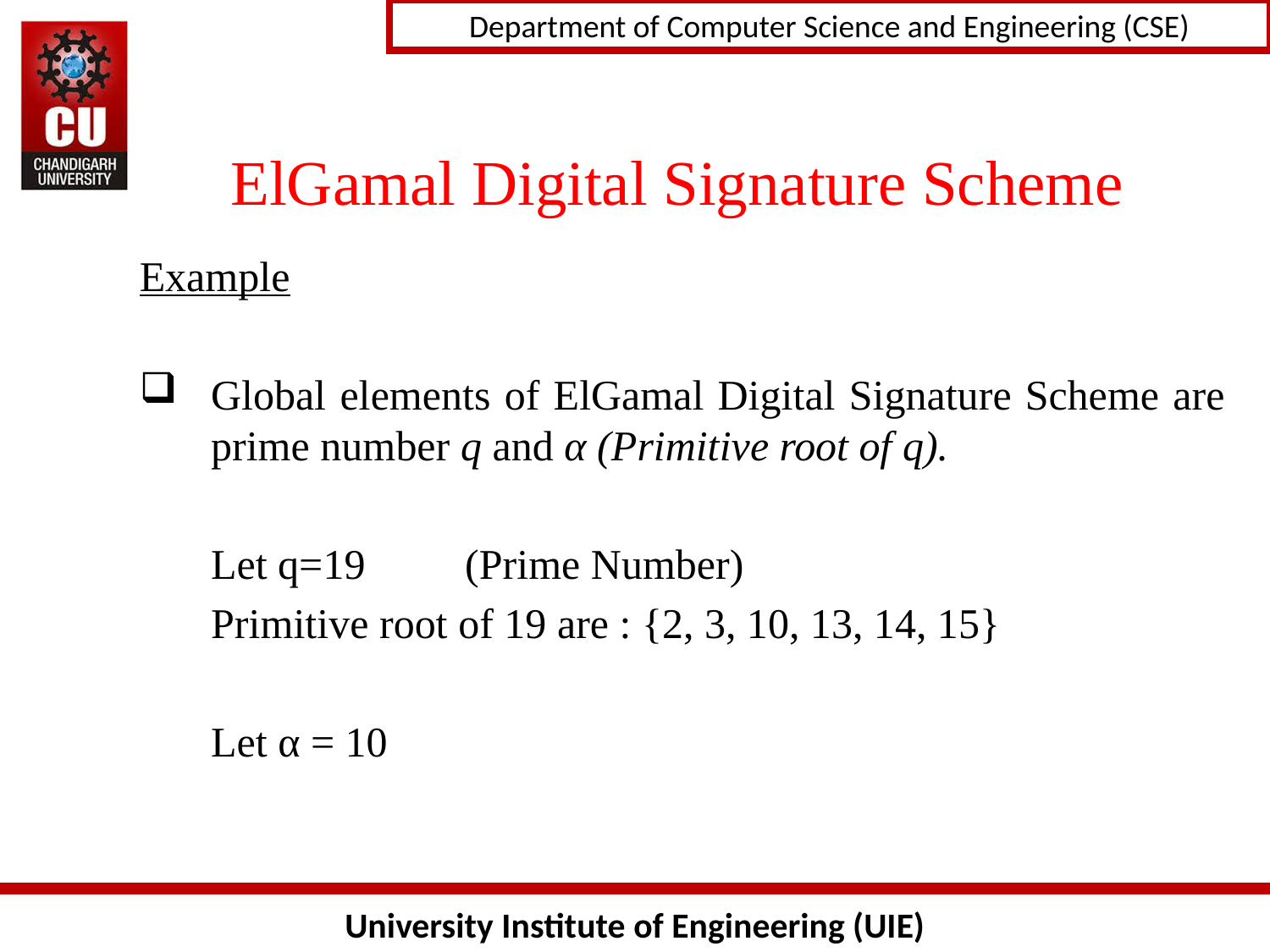

# ElGamal Digital Signature Scheme
Example

Global elements of ElGamal Digital Signature Scheme are prime number q and α (Primitive root of q).

	Let q=19	(Prime Number)
	Primitive root of 19 are : {2, 3, 10, 13, 14, 15}

	Let α = 10